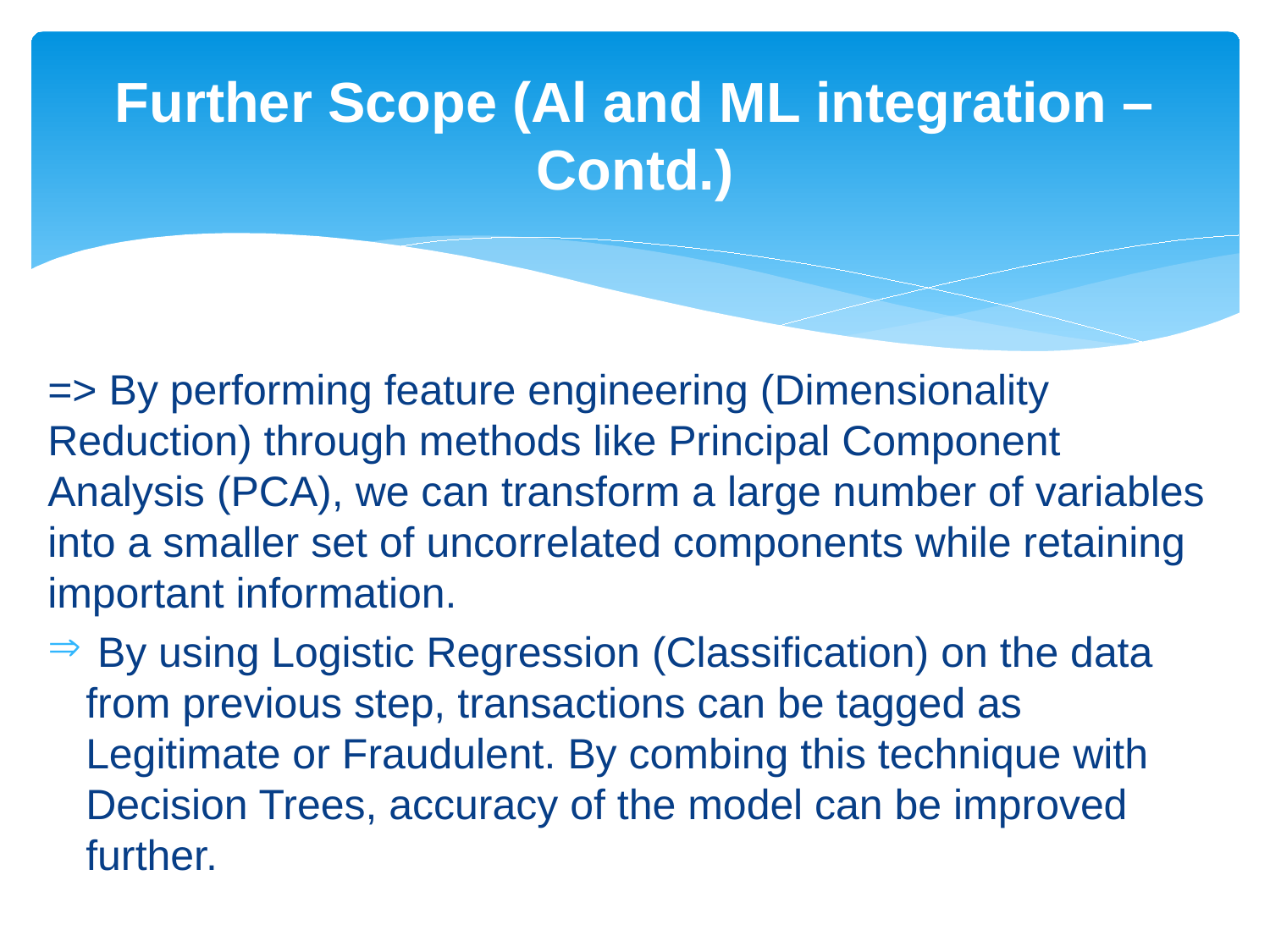

# Further Scope (Al and ML integration – Contd.)
=> By performing feature engineering (Dimensionality Reduction) through methods like Principal Component Analysis (PCA), we can transform a large number of variables into a smaller set of uncorrelated components while retaining important information.
 By using Logistic Regression (Classification) on the data from previous step, transactions can be tagged as Legitimate or Fraudulent. By combing this technique with Decision Trees, accuracy of the model can be improved further.